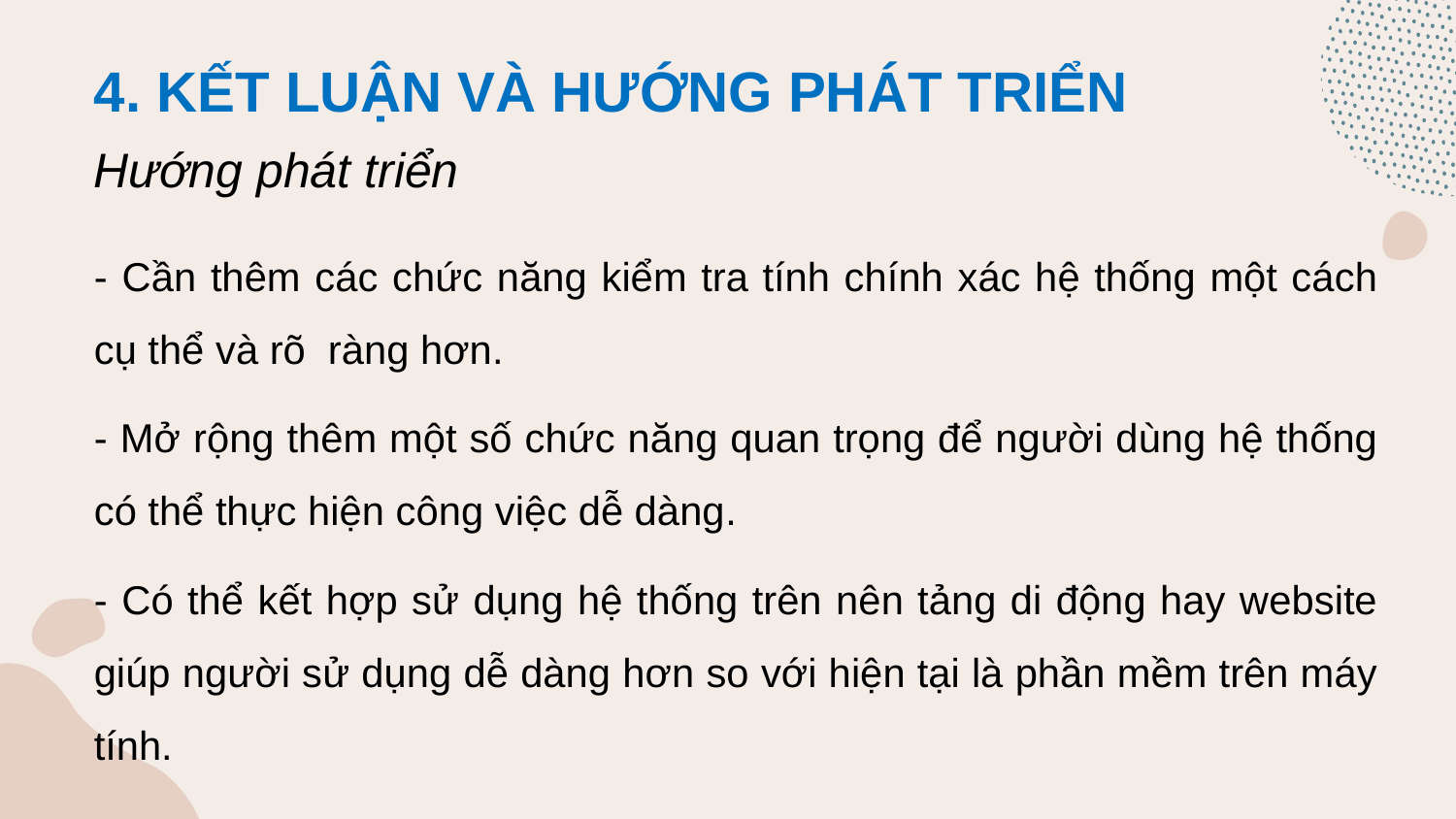

# 4. KẾT LUẬN VÀ HƯỚNG PHÁT TRIỂN
Hướng phát triển
- Cần thêm các chức năng kiểm tra tính chính xác hệ thống một cách cụ thể và rõ  ràng hơn.
- Mở rộng thêm một số chức năng quan trọng để người dùng hệ thống có thể thực hiện công việc dễ dàng.
- Có thể kết hợp sử dụng hệ thống trên nên tảng di động hay website giúp người sử dụng dễ dàng hơn so với hiện tại là phần mềm trên máy tính.